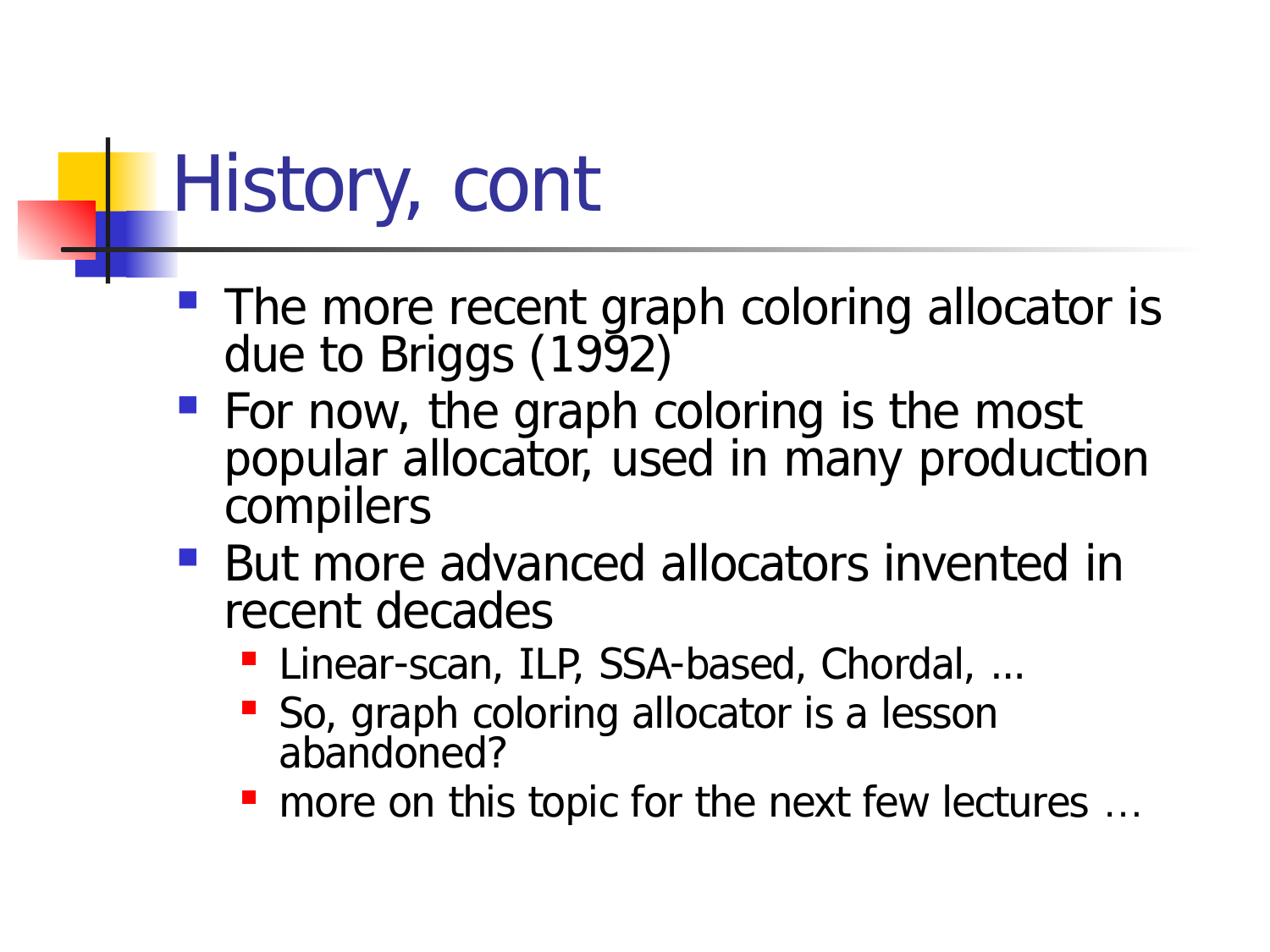

# History, cont
The more recent graph coloring allocator is due to Briggs (1992)
For now, the graph coloring is the most popular allocator, used in many production compilers
But more advanced allocators invented in recent decades
Linear-scan, ILP, SSA-based, Chordal, …
So, graph coloring allocator is a lesson abandoned?
more on this topic for the next few lectures …